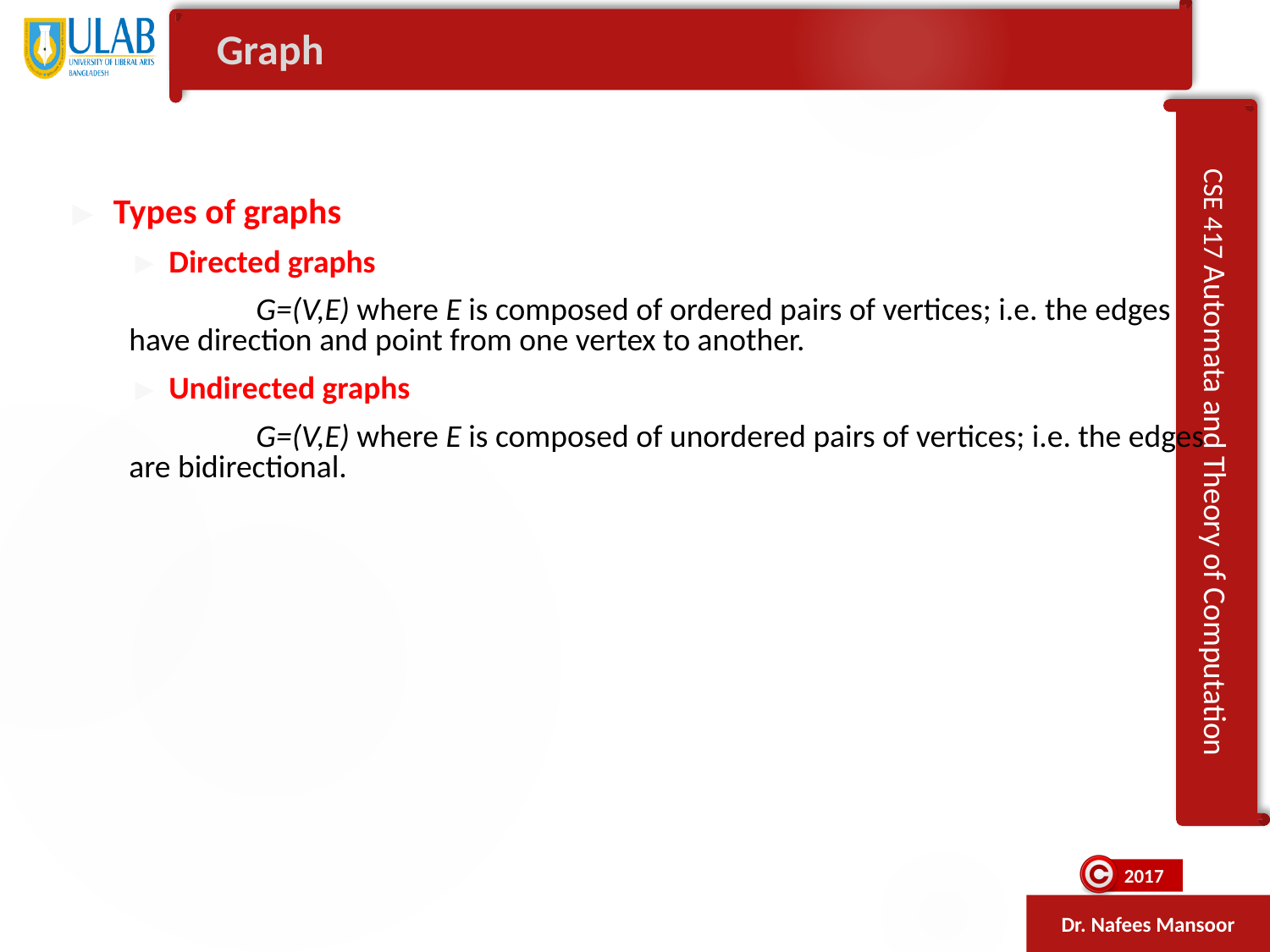

Graph
Types of graphs
Directed graphs
	G=(V,E) where E is composed of ordered pairs of vertices; i.e. the edges have direction and point from one vertex to another.
Undirected graphs
	G=(V,E) where E is composed of unordered pairs of vertices; i.e. the edges are bidirectional.